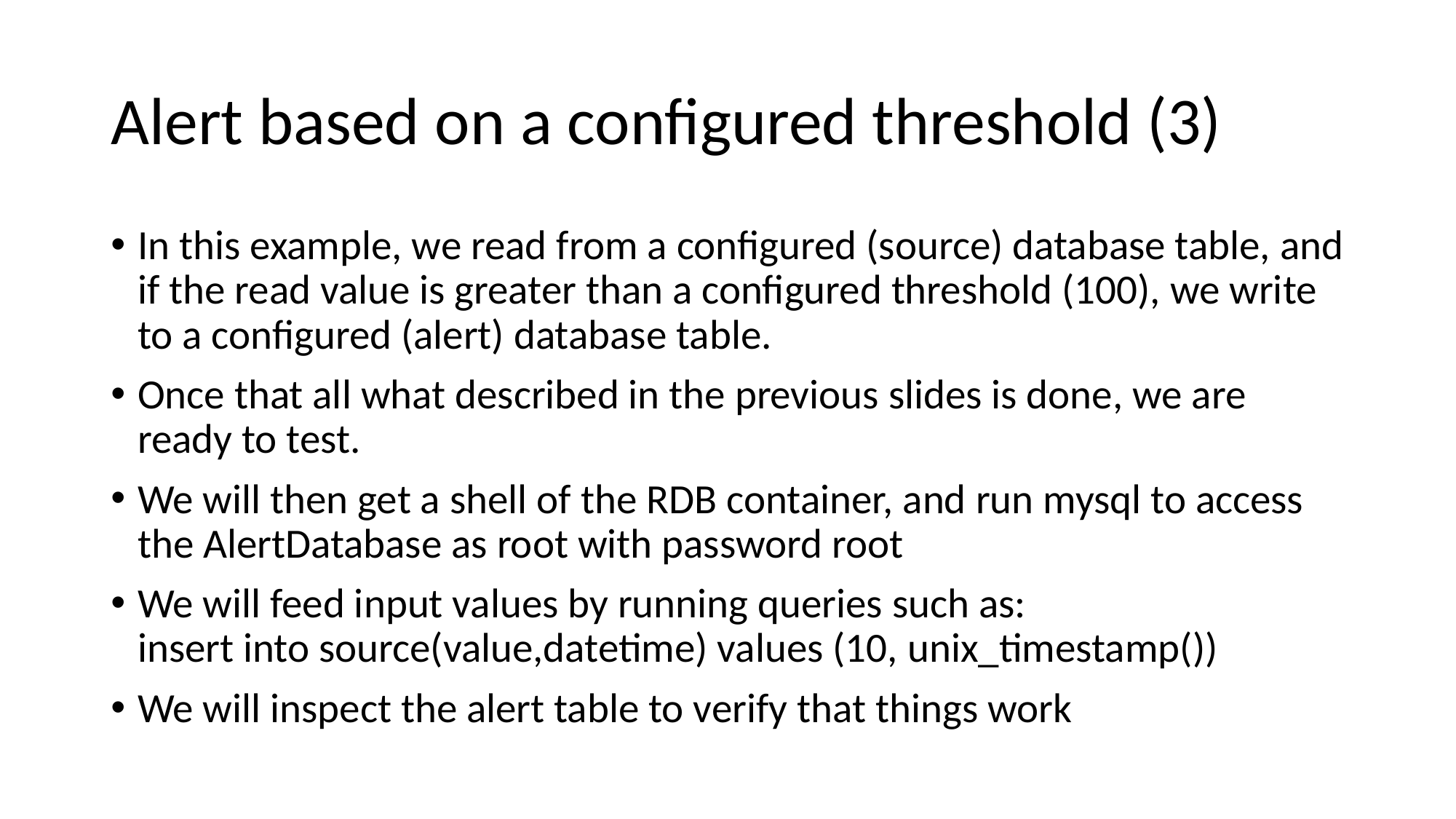

# Alert based on a configured threshold (3)
In this example, we read from a configured (source) database table, and if the read value is greater than a configured threshold (100), we write to a configured (alert) database table.
Once that all what described in the previous slides is done, we are ready to test.
We will then get a shell of the RDB container, and run mysql to access the AlertDatabase as root with password root
We will feed input values by running queries such as:
insert into source(value,datetime) values (10, unix_timestamp())
We will inspect the alert table to verify that things work